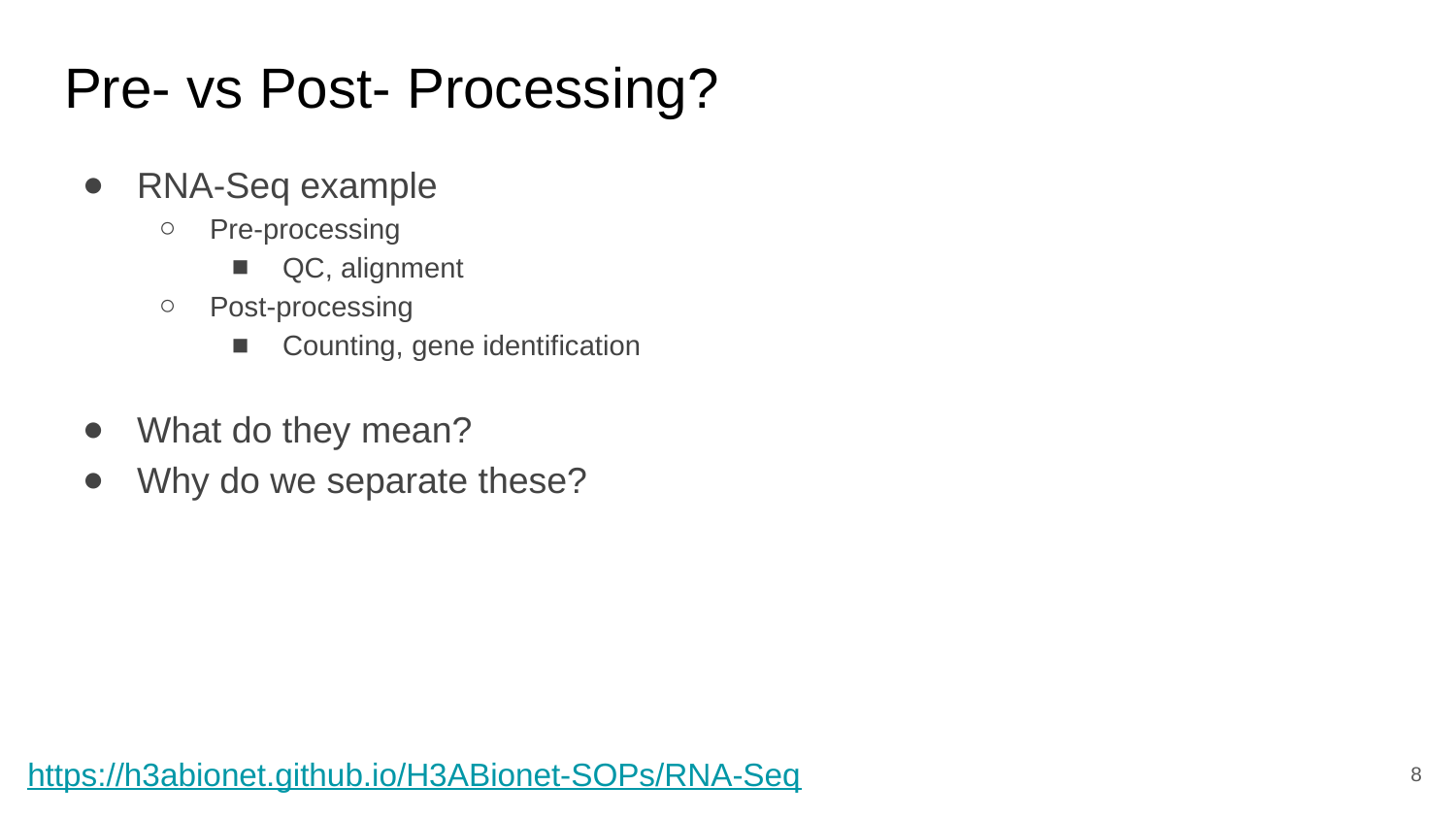

Pre- vs Post- Processing?

RNA-Seq example
Pre-processing
QC, alignment
Post-processing
Counting, gene identification
What do they mean?
Why do we separate these?

https://h3abionet.github.io/H3ABionet-SOPs/RNA-Seq
8